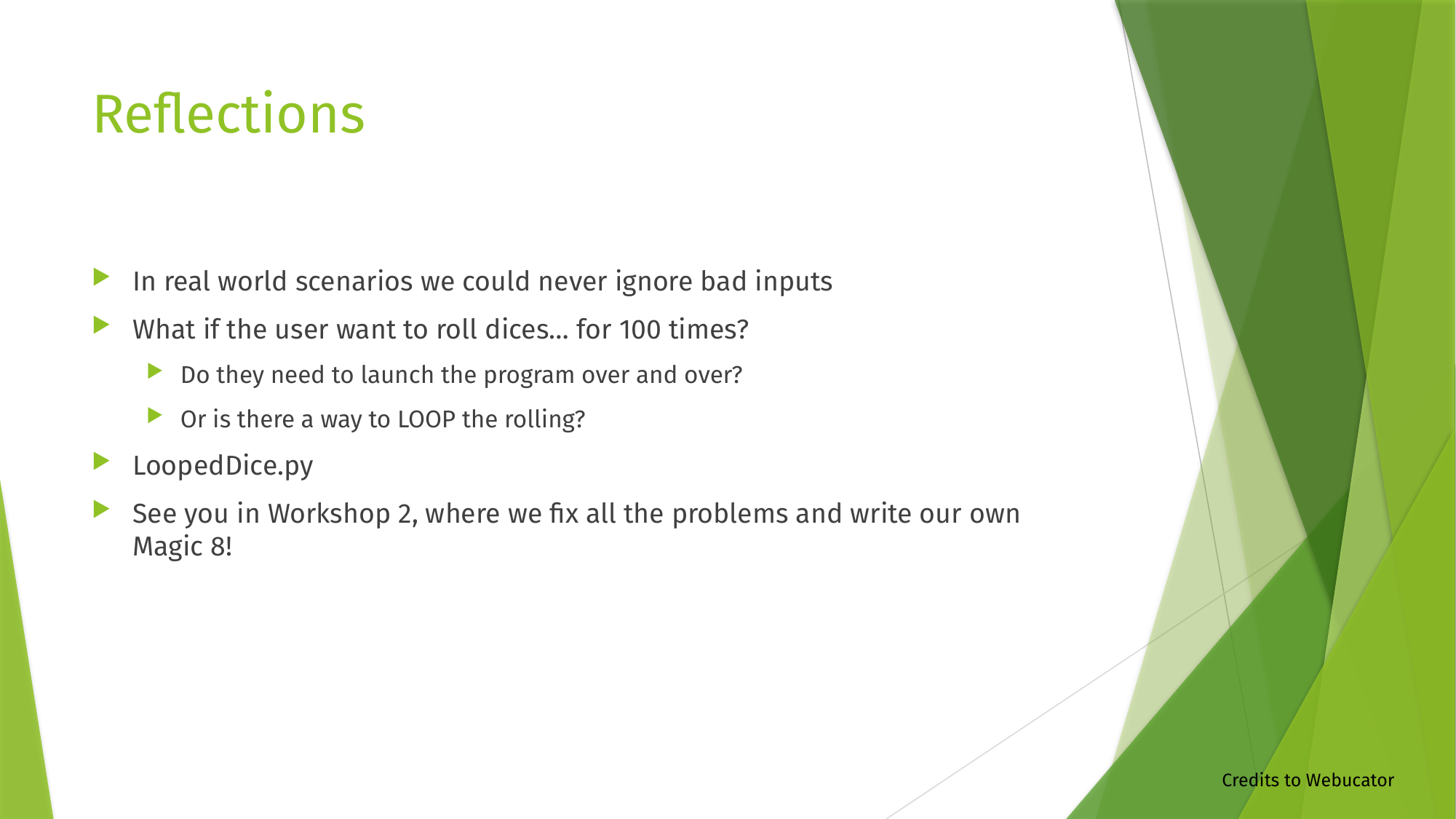

# Reflections
In real world scenarios we could never ignore bad inputs
What if the user want to roll dices… for 100 times?
Do they need to launch the program over and over?
Or is there a way to LOOP the rolling?
LoopedDice.py
See you in Workshop 2, where we fix all the problems and write our own Magic 8!
Credits to Webucator